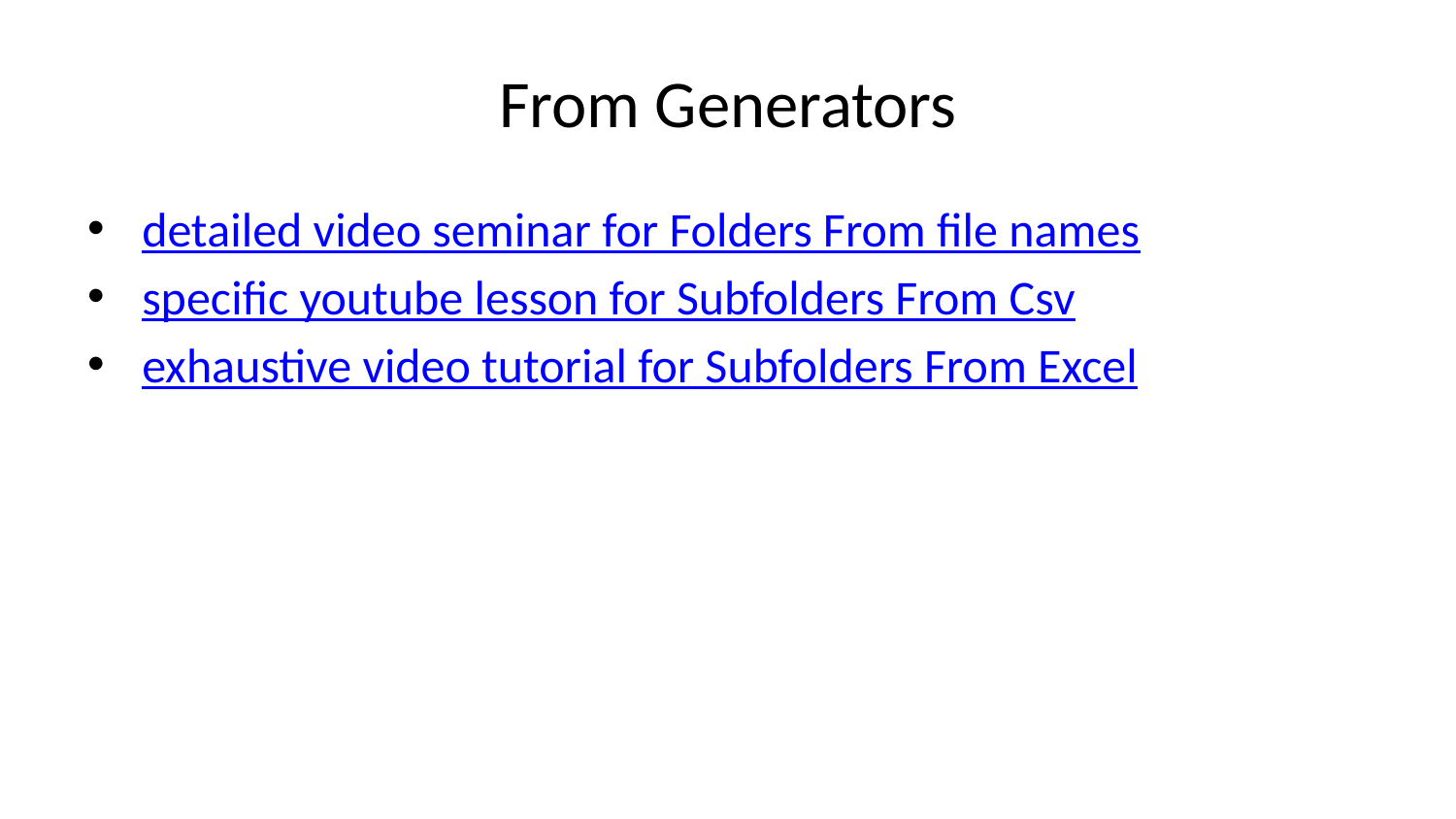

# From Generators
detailed video seminar for Folders From file names
specific youtube lesson for Subfolders From Csv
exhaustive video tutorial for Subfolders From Excel